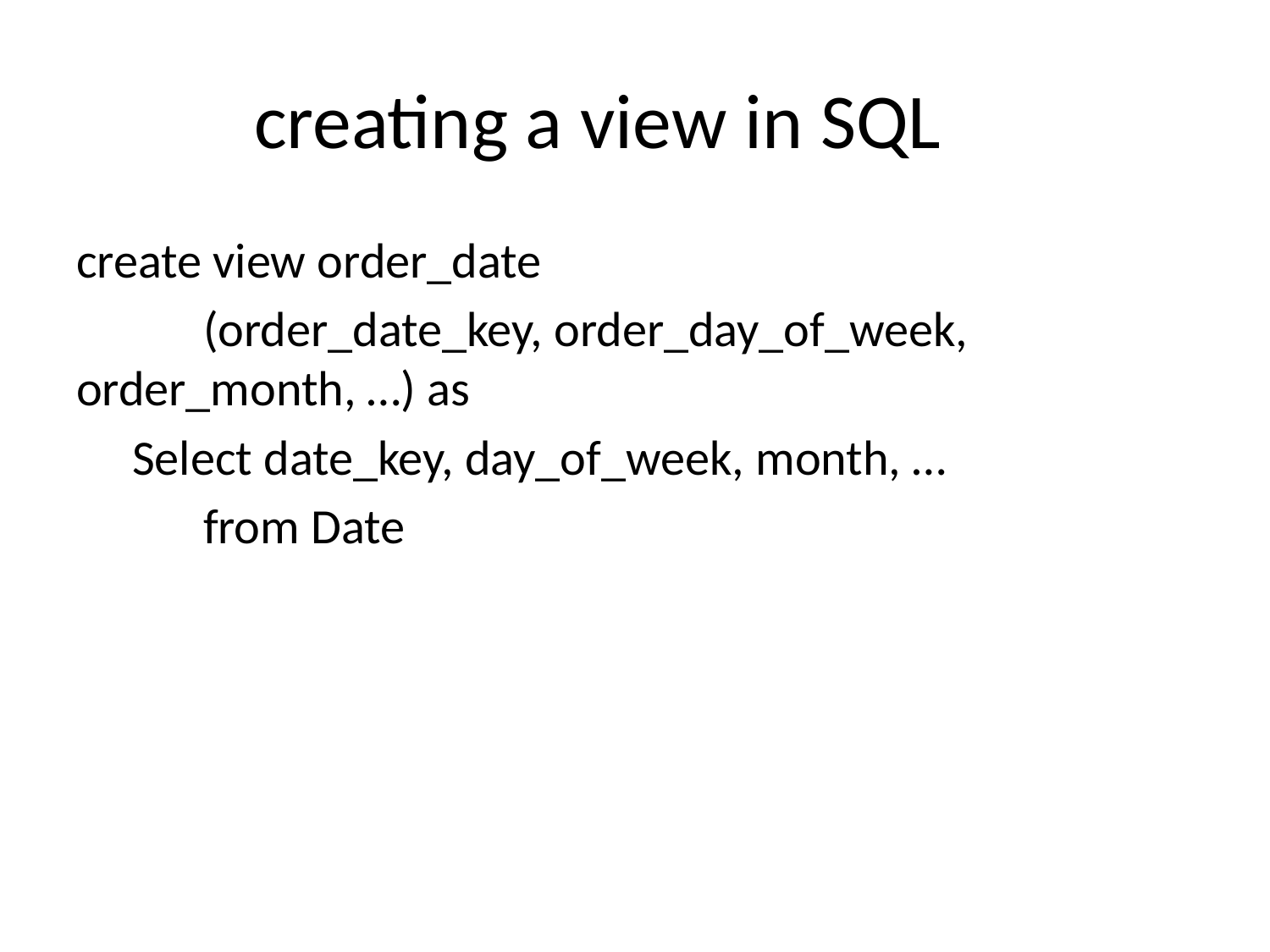

# creating a view in SQL
create view order_date
	(order_date_key, order_day_of_week,       order_month, …) as
     Select date_key, day_of_week, month, …
	from Date